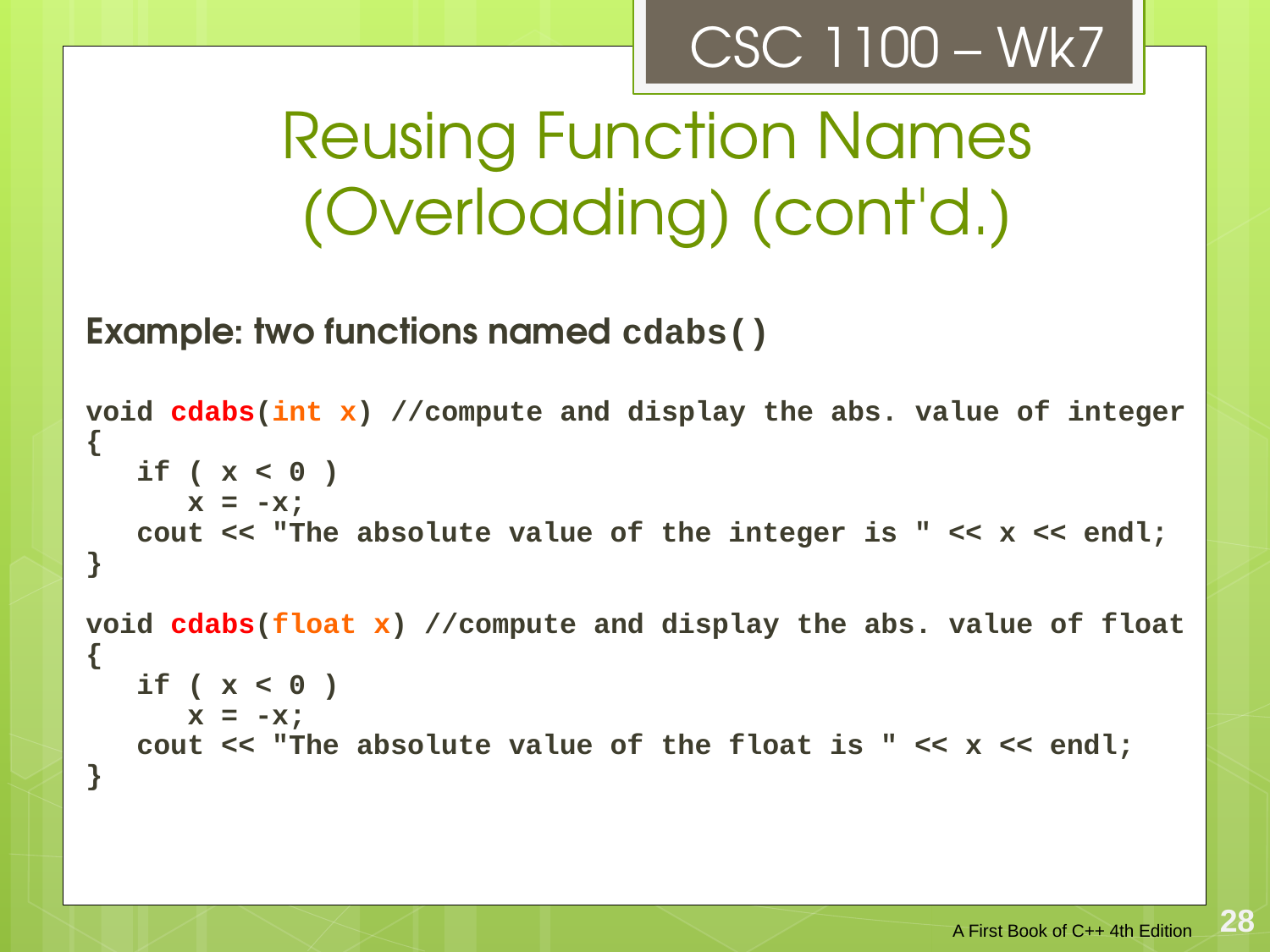

CSC 1100 – Wk7
# Reusing Function Names (Overloading) (cont'd.)
Example: two functions named cdabs()

void cdabs(int x) //compute and display the abs. value of integer
{
   if ( x < 0 )
      x = -x;
   cout << "The absolute value of the integer is " << x << endl;
}

void cdabs(float x) //compute and display the abs. value of float
{
   if ( x < 0 )
      x = -x;
   cout << "The absolute value of the float is " << x << endl;
}

28
A First Book of C++ 4th Edition